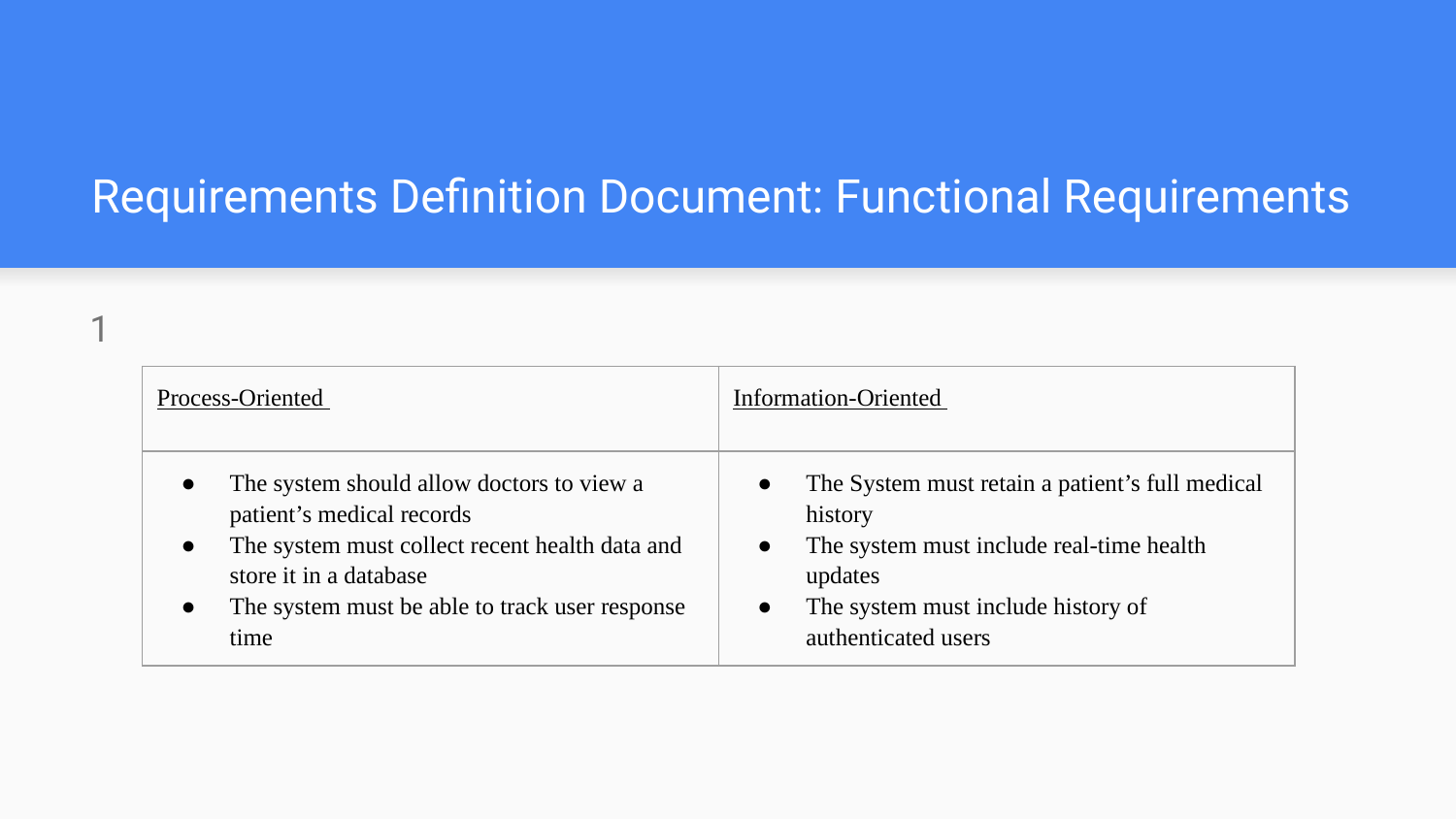

# Requirements Definition Document: Functional Requirements
1
| Process-Oriented | Information-Oriented |
| --- | --- |
| The system should allow doctors to view a patient’s medical records The system must collect recent health data and store it in a database The system must be able to track user response time | The System must retain a patient’s full medical history The system must include real-time health updates The system must include history of authenticated users |